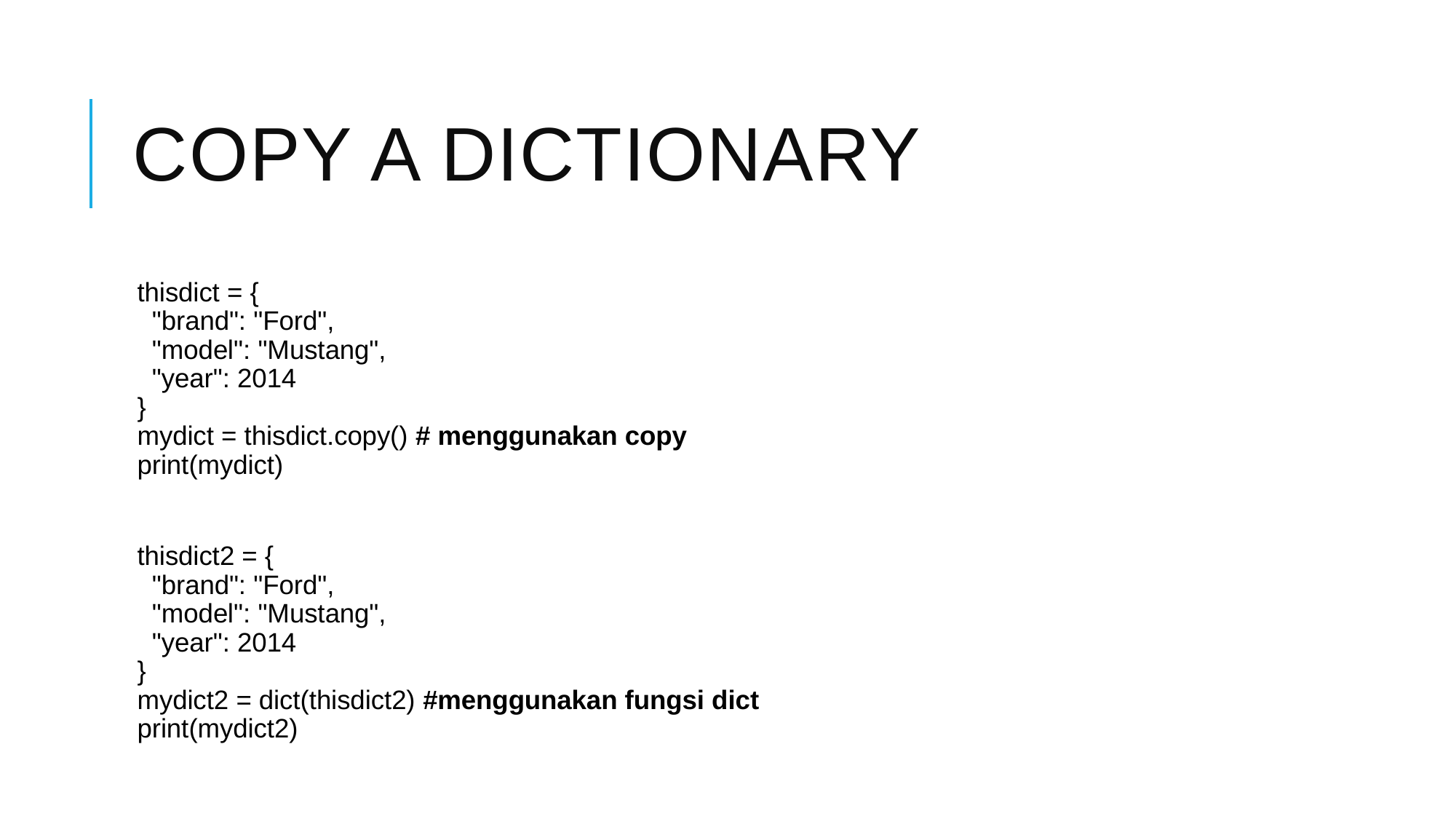

# Copy a Dictionary
thisdict = {
  "brand": "Ford",
  "model": "Mustang",
  "year": 2014
}
mydict = thisdict.copy() # menggunakan copy
print(mydict)

thisdict2 = {
  "brand": "Ford",
  "model": "Mustang",
  "year": 2014
}
mydict2 = dict(thisdict2) #menggunakan fungsi dict
print(mydict2)